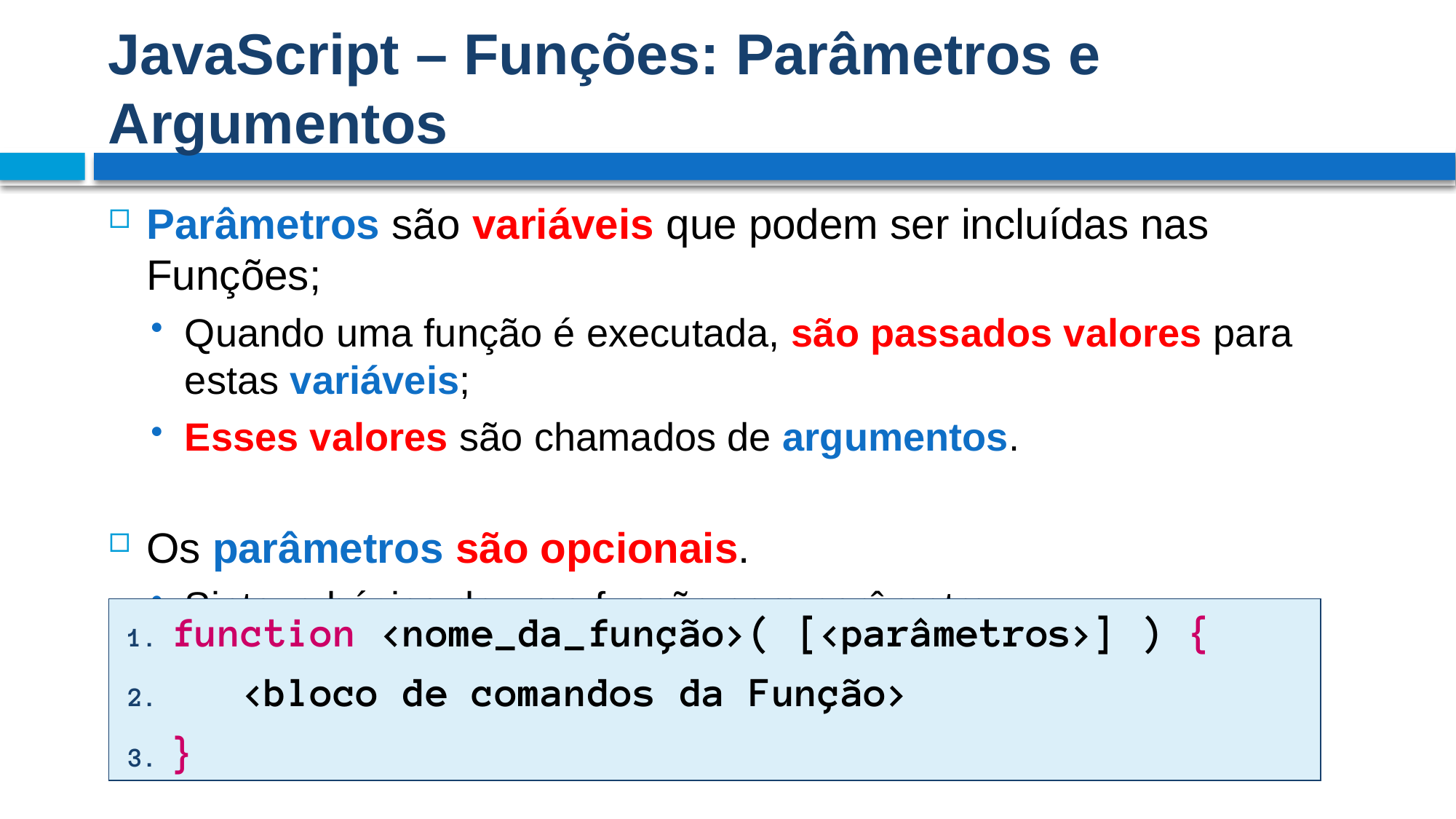

# JavaScript – Funções: Parâmetros e Argumentos
8
Parâmetros são variáveis que podem ser incluídas nas Funções;
Quando uma função é executada, são passados valores para estas variáveis;
Esses valores são chamados de argumentos.

Os parâmetros são opcionais.
Sintaxe básica de uma função com parâmetros:

function <nome_da_função>( [<parâmetros>] ) {
   <bloco de comandos da Função>
}